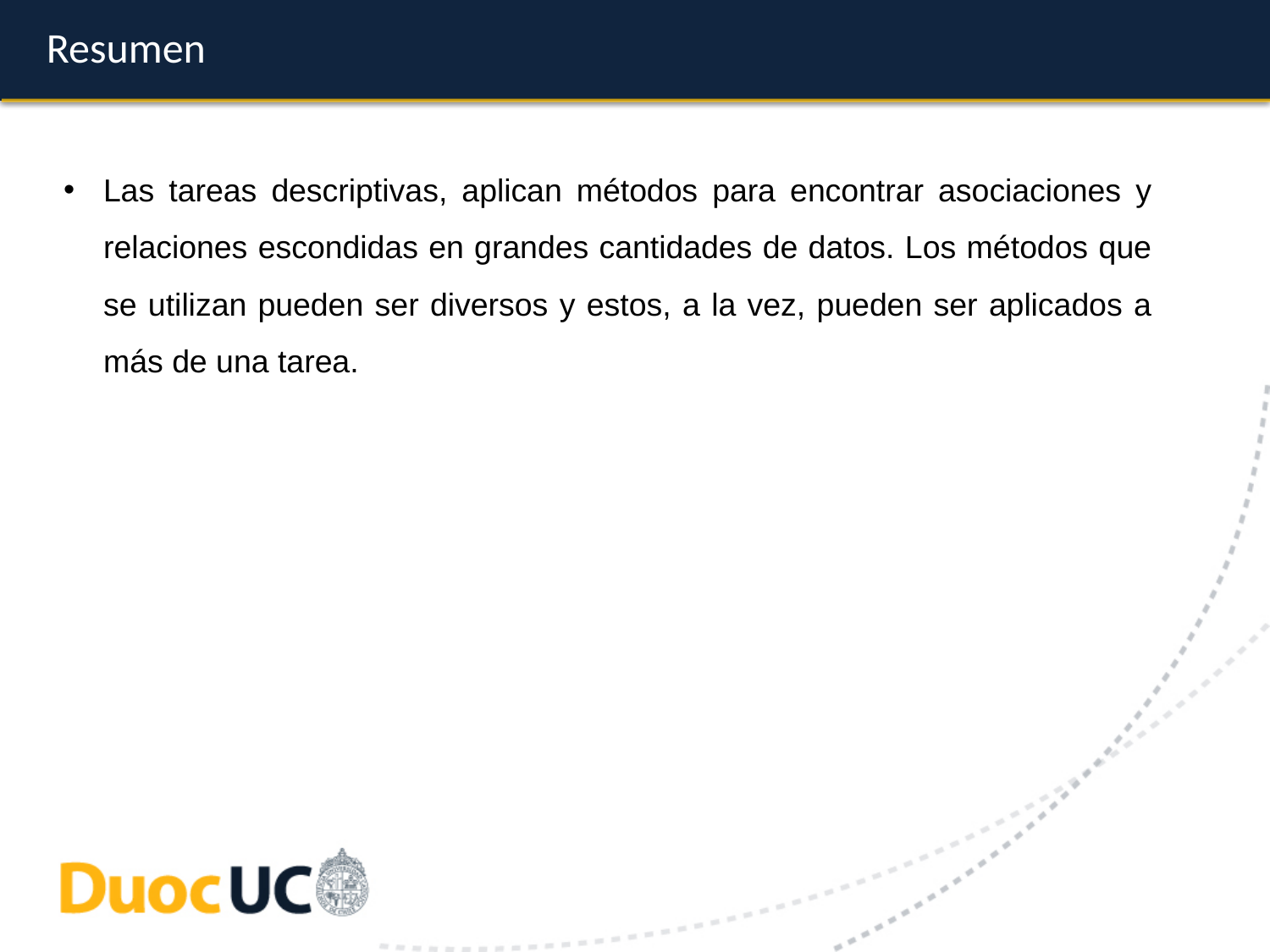

# Resumen
Las tareas descriptivas, aplican métodos para encontrar asociaciones y relaciones escondidas en grandes cantidades de datos. Los métodos que se utilizan pueden ser diversos y estos, a la vez, pueden ser aplicados a más de una tarea.